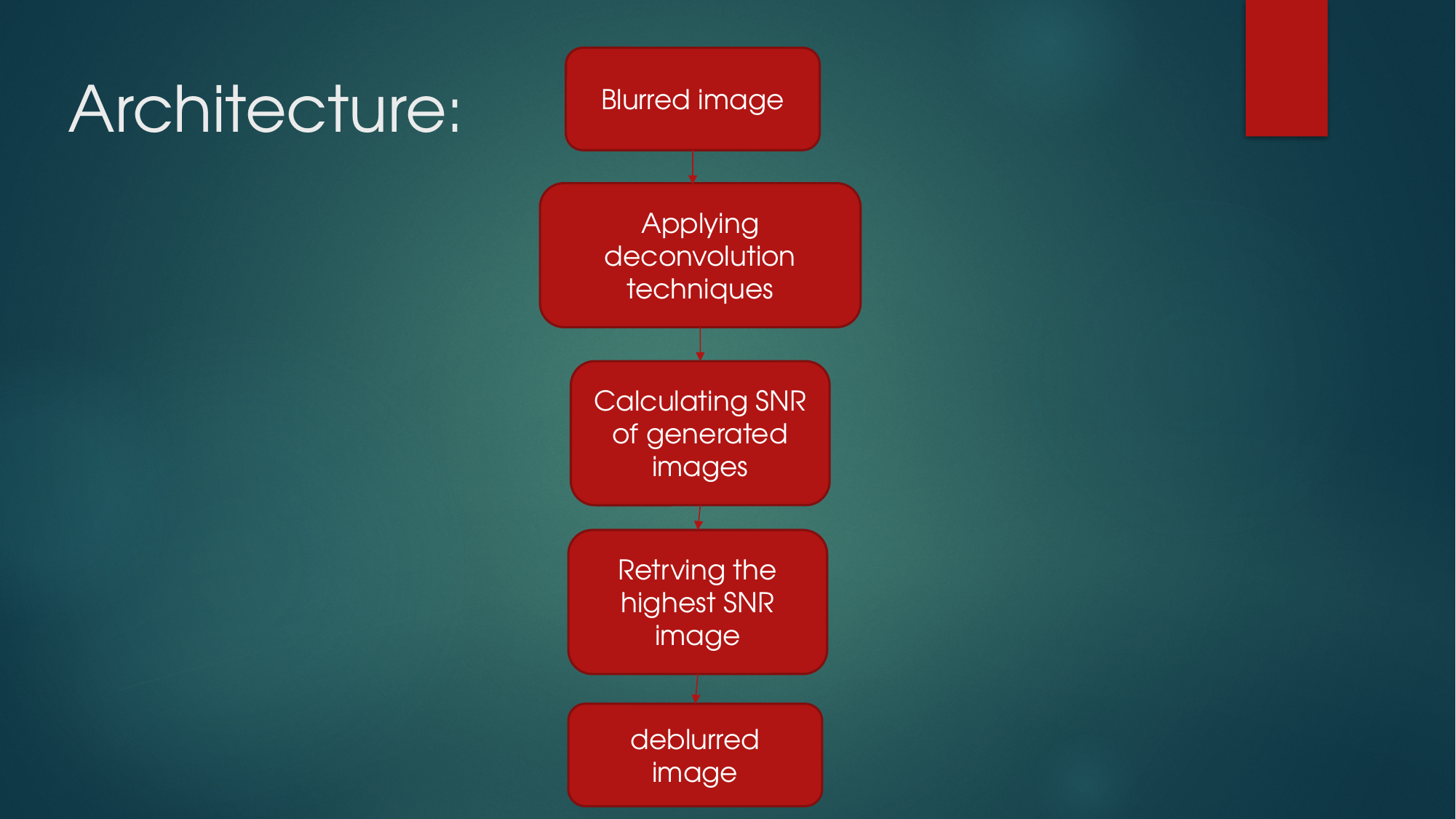

Blurred image
# Architecture:

Applying deconvolution techniques

Calculating SNR of generated images
Retrving the highest SNR image
deblurred image